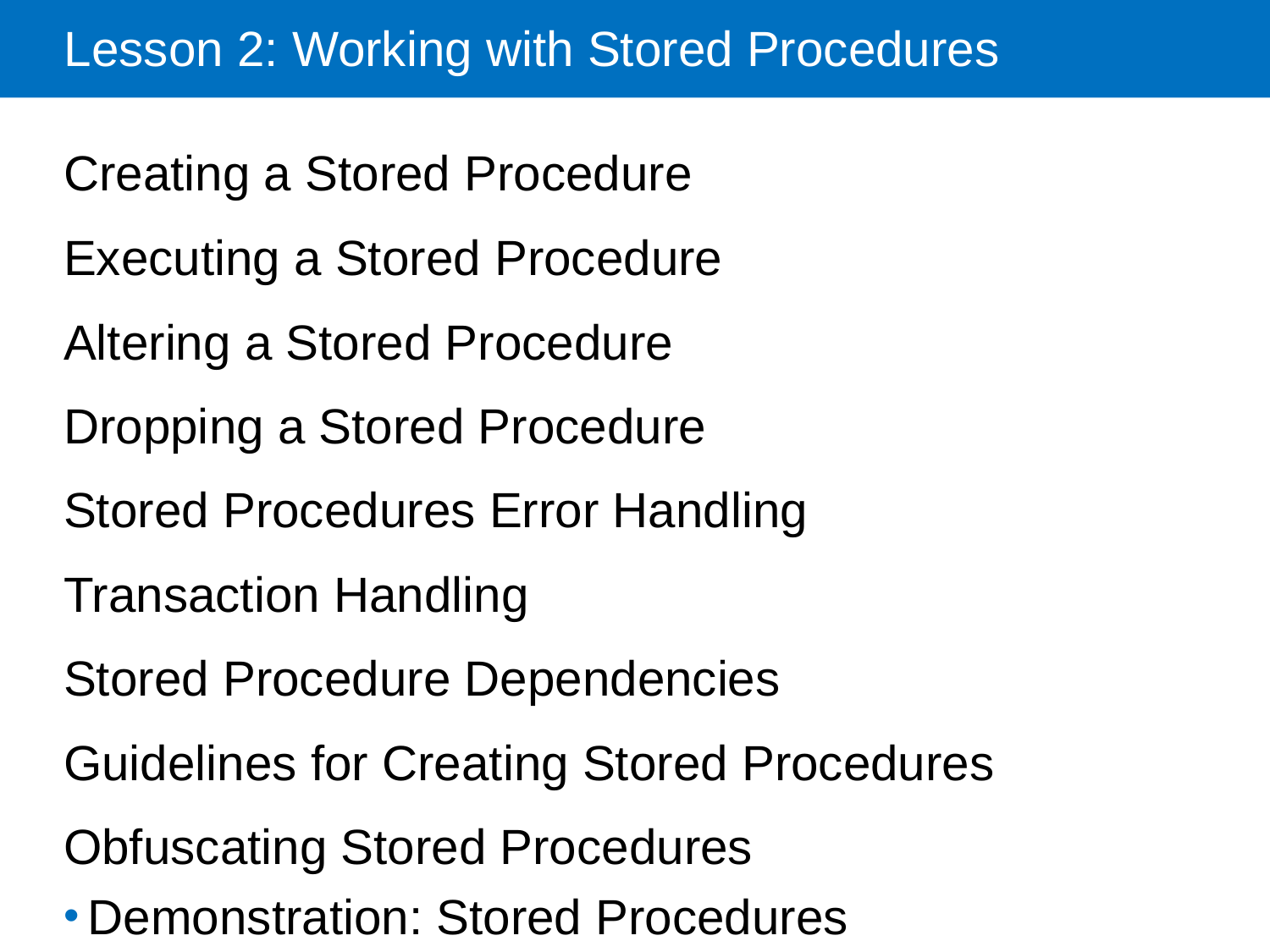

# Lesson 2: Working with Stored Procedures
Creating a Stored Procedure
Executing a Stored Procedure
Altering a Stored Procedure
Dropping a Stored Procedure
Stored Procedures Error Handling
Transaction Handling
Stored Procedure Dependencies
Guidelines for Creating Stored Procedures
Obfuscating Stored Procedures
Demonstration: Stored Procedures